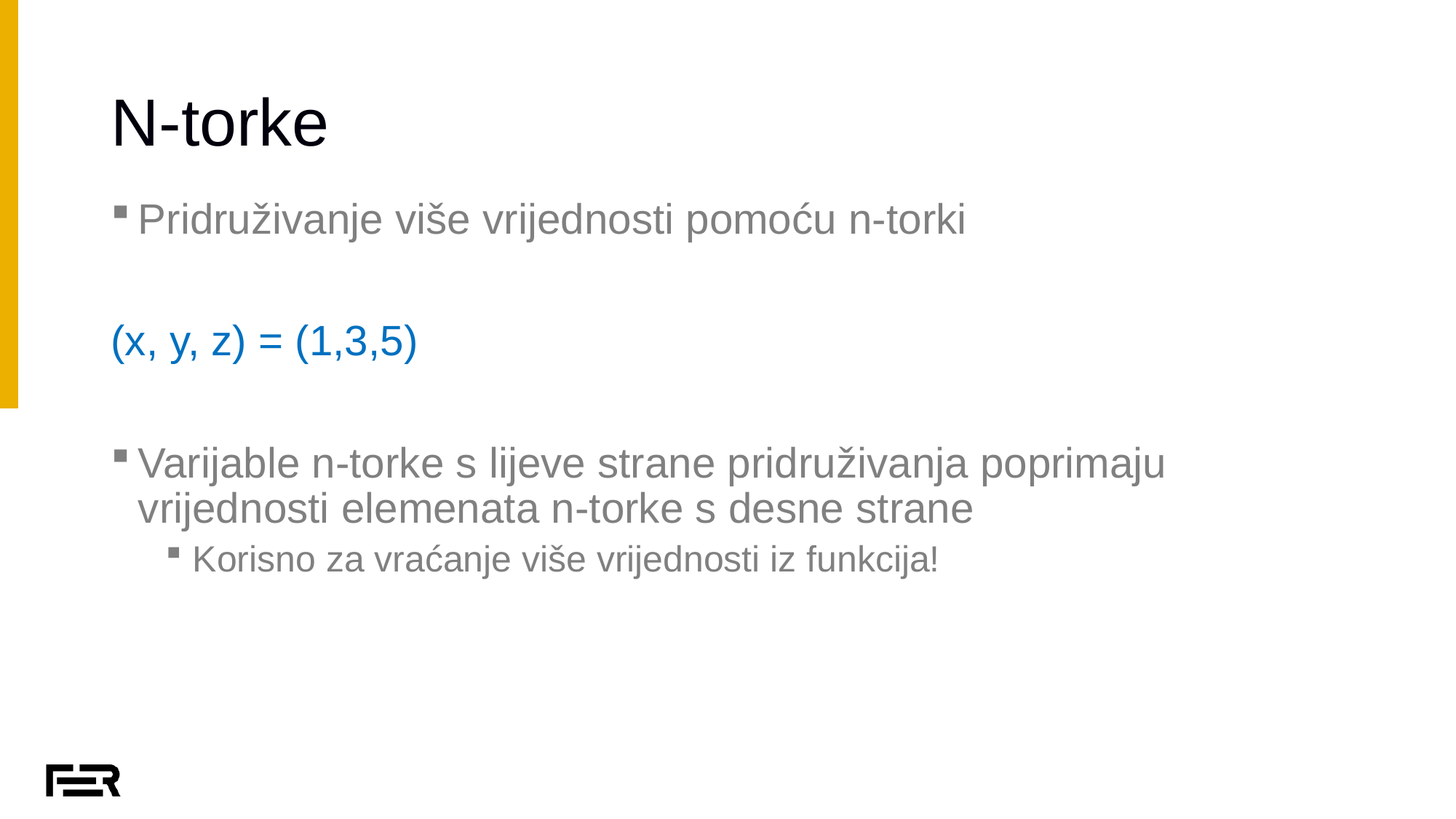

# N-torke
Pridruživanje više vrijednosti pomoću n-torki

(x, y, z) = (1,3,5)

Varijable n-torke s lijeve strane pridruživanja poprimaju vrijednosti elemenata n-torke s desne strane
Korisno za vraćanje više vrijednosti iz funkcija!